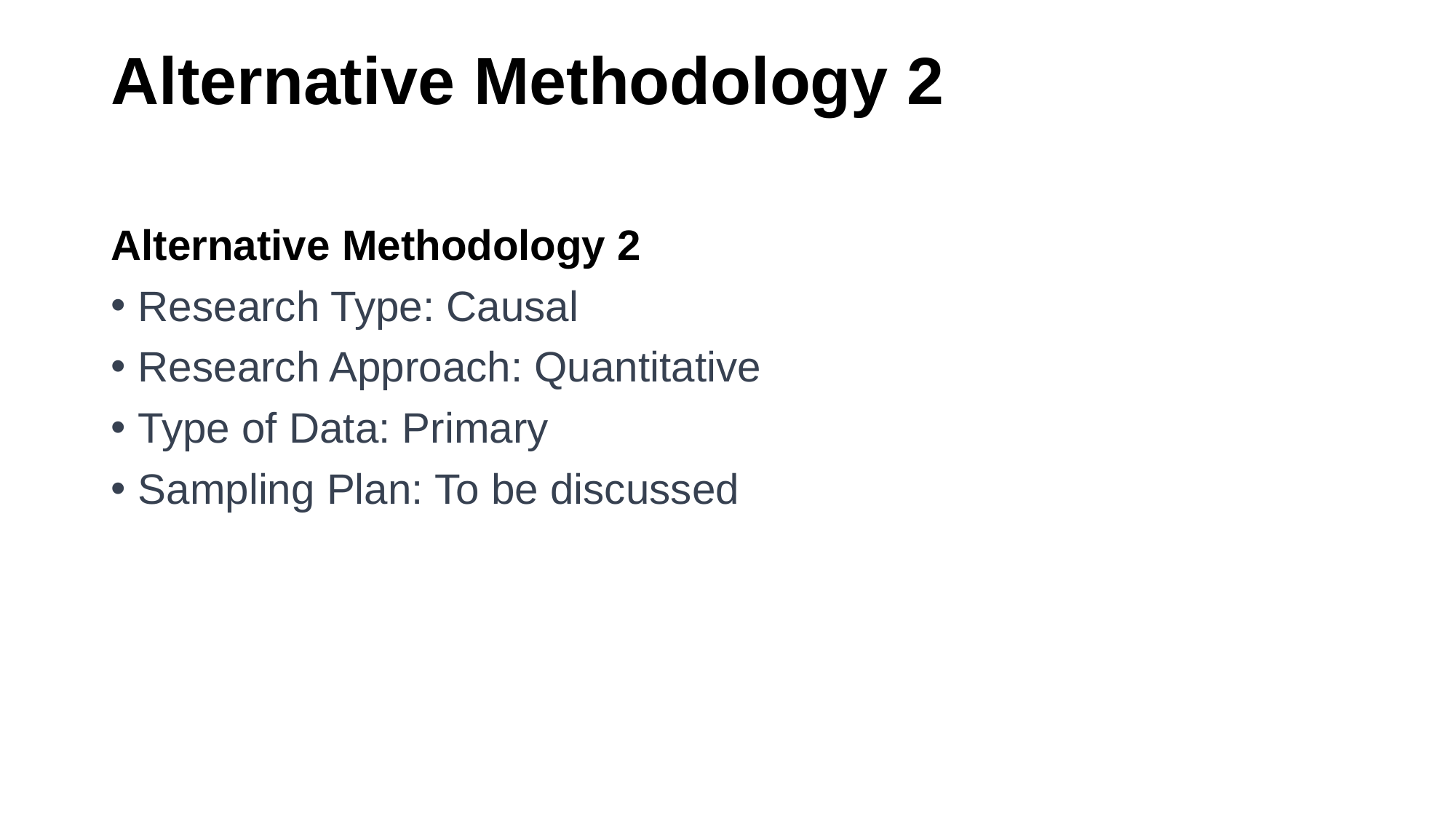

# Alternative Methodology 2
Alternative Methodology 2
Research Type: Causal
Research Approach: Quantitative
Type of Data: Primary
Sampling Plan: To be discussed